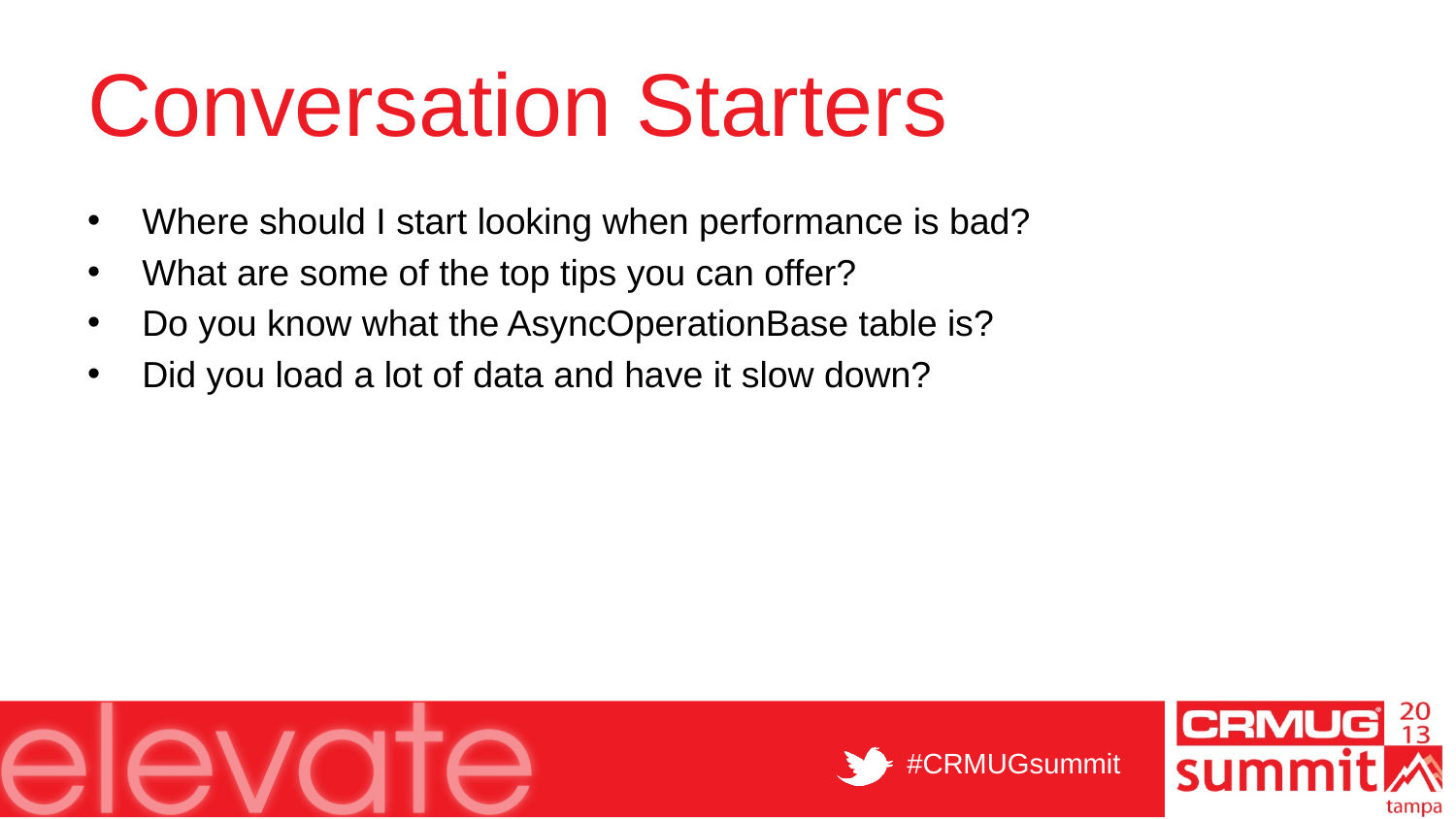

# Conversation Starters
Where should I start looking when performance is bad?
What are some of the top tips you can offer?
Do you know what the AsyncOperationBase table is?
Did you load a lot of data and have it slow down?